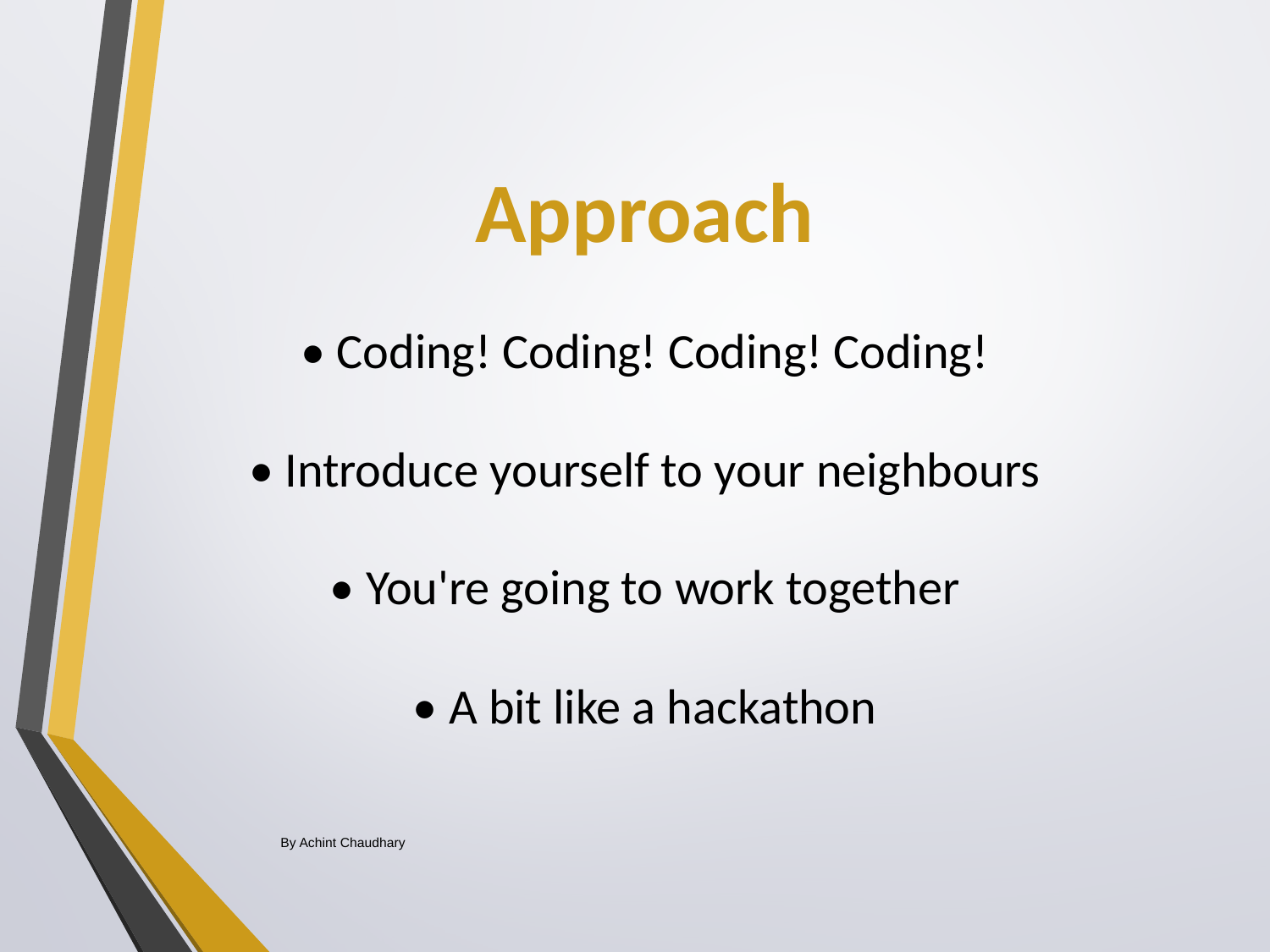

Approach
• Coding! Coding! Coding! Coding!
• Introduce yourself to your neighbours
• You're going to work together
• A bit like a hackathon
By Achint Chaudhary